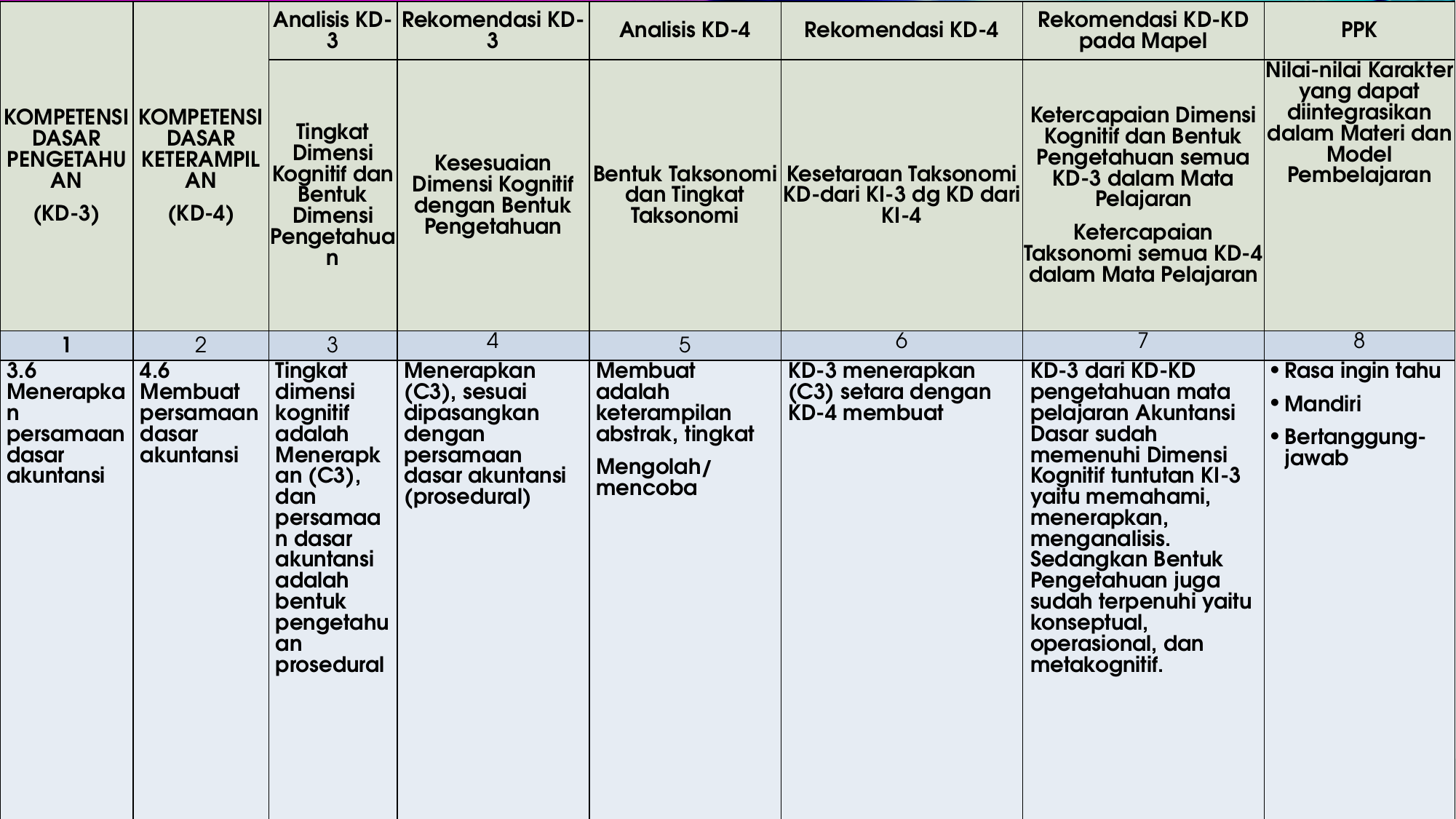

| KOMPETENSI DASAR PENGETAHUAN (KD-3) | KOMPETENSI DASAR KETERAMPILAN (KD-4) | Analisis KD-3 | Rekomendasi KD-3 | Analisis KD-4 | Rekomendasi KD-4 | Rekomendasi KD-KD pada Mapel | PPK |
| --- | --- | --- | --- | --- | --- | --- | --- |
|  |  | Tingkat Dimensi Kognitif dan Bentuk Dimensi Pengetahuan | Kesesuaian Dimensi Kognitif dengan Bentuk Pengetahuan | Bentuk Taksonomi dan Tingkat Taksonomi | Kesetaraan Taksonomi KD-dari KI-3 dg KD dari KI-4 | Ketercapaian Dimensi Kognitif dan Bentuk Pengetahuan semua KD-3 dalam Mata Pelajaran Ketercapaian Taksonomi semua KD-4 dalam Mata Pelajaran | Nilai-nilai Karakter yang dapat diintegrasikan dalam Materi dan Model Pembelajaran |
| 1 | 2 | 3 | 4 | 5 | 6 | 7 | 8 |
| 3.6 Menerapkan persamaan dasar akuntansi | 4.6 Membuat persamaan dasar akuntansi | Tingkat dimensi kognitif adalah Menerapkan (C3), dan persamaan dasar akuntansi adalah bentuk pengetahuan prosedural | Menerapkan (C3), sesuai dipasangkan dengan persamaan dasar akuntansi (prosedural) | Membuat adalah keterampilan abstrak, tingkat Mengolah/mencoba | KD-3 menerapkan (C3) setara dengan KD-4 membuat | KD-3 dari KD-KD pengetahuan mata pelajaran Akuntansi Dasar sudah memenuhi Dimensi Kognitif tuntutan KI-3 yaitu memahami, menerapkan, menganalisis. Sedangkan Bentuk Pengetahuan juga sudah terpenuhi yaitu konseptual, operasional, dan metakognitif. | Rasa ingin tahu Mandiri Bertanggung-jawab |